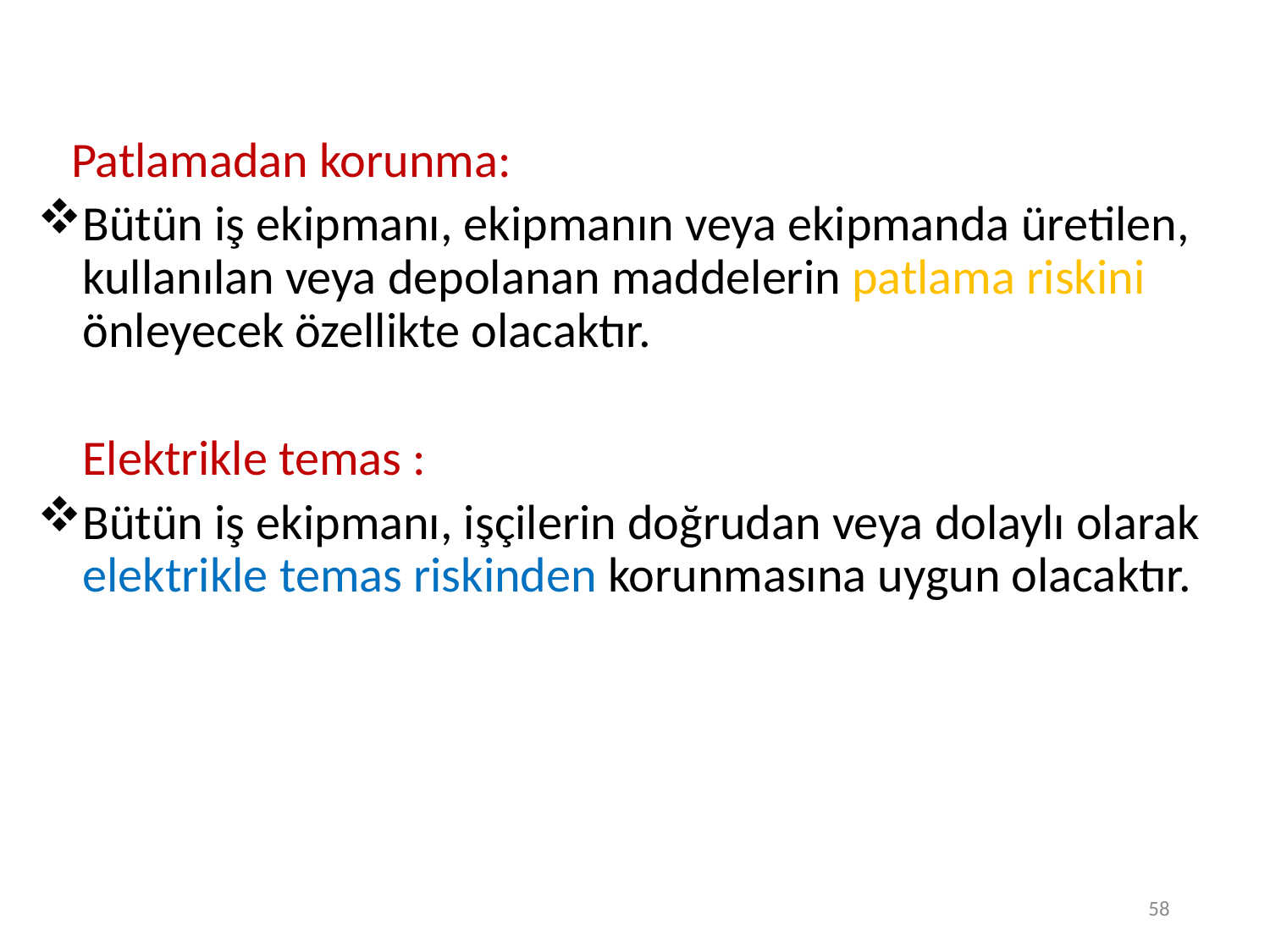

Patlamadan korunma:
Bütün iş ekipmanı, ekipmanın veya ekipmanda üretilen, kullanılan veya depolanan maddelerin patlama riskini önleyecek özellikte olacaktır.

    Elektrikle temas :
Bütün iş ekipmanı, işçilerin doğrudan veya dolaylı olarak elektrikle temas riskinden korunmasına uygun olacaktır.
58